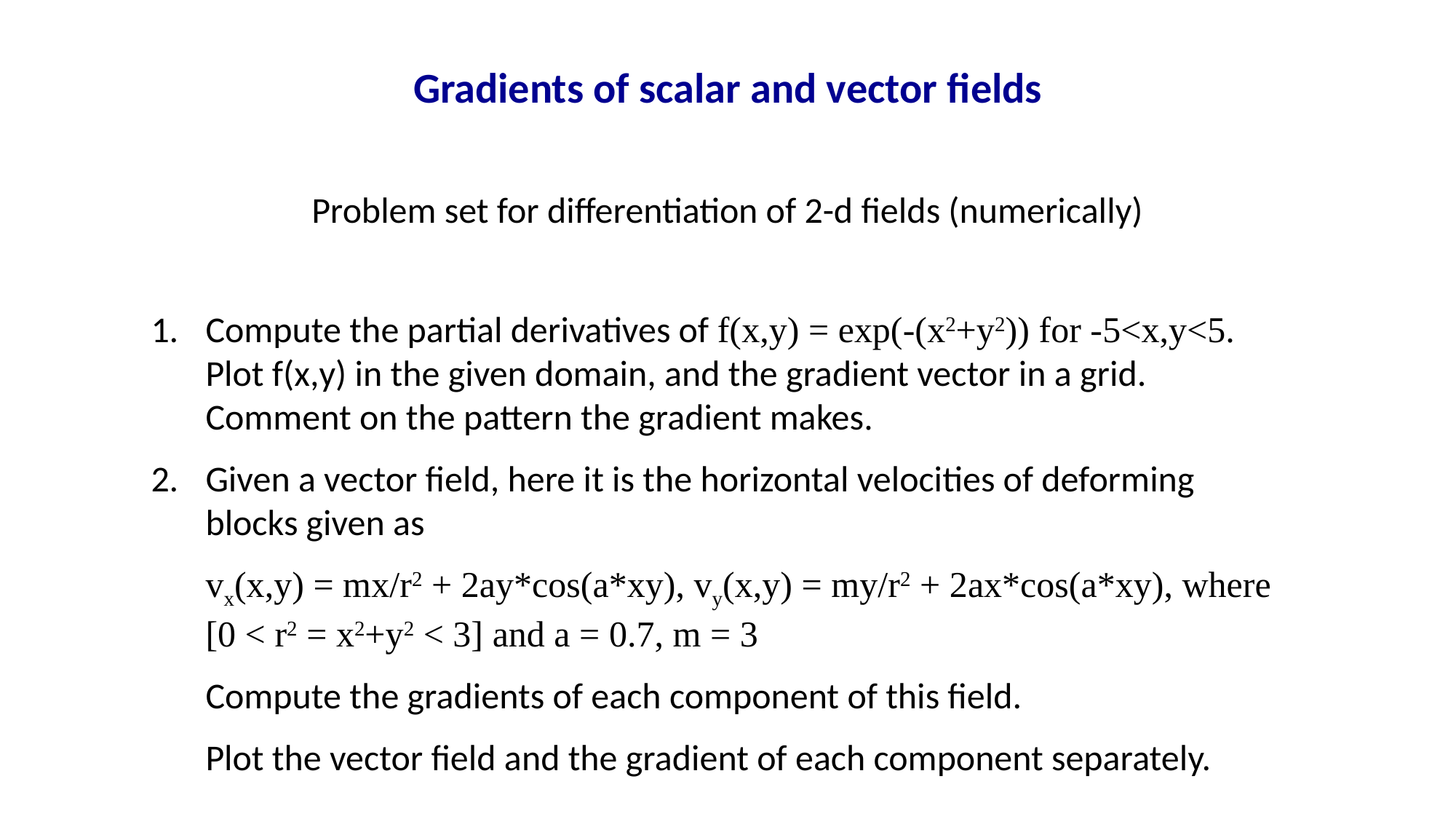

Gradients of scalar and vector fields
Problem set for differentiation of 2-d fields (numerically)
Compute the partial derivatives of f(x,y) = exp(-(x2+y2)) for -5<x,y<5. Plot f(x,y) in the given domain, and the gradient vector in a grid. Comment on the pattern the gradient makes.
Given a vector field, here it is the horizontal velocities of deforming blocks given as
vx(x,y) = mx/r2 + 2ay*cos(a*xy), vy(x,y) = my/r2 + 2ax*cos(a*xy), where [0 < r2 = x2+y2 < 3] and a = 0.7, m = 3
Compute the gradients of each component of this field.
Plot the vector field and the gradient of each component separately.